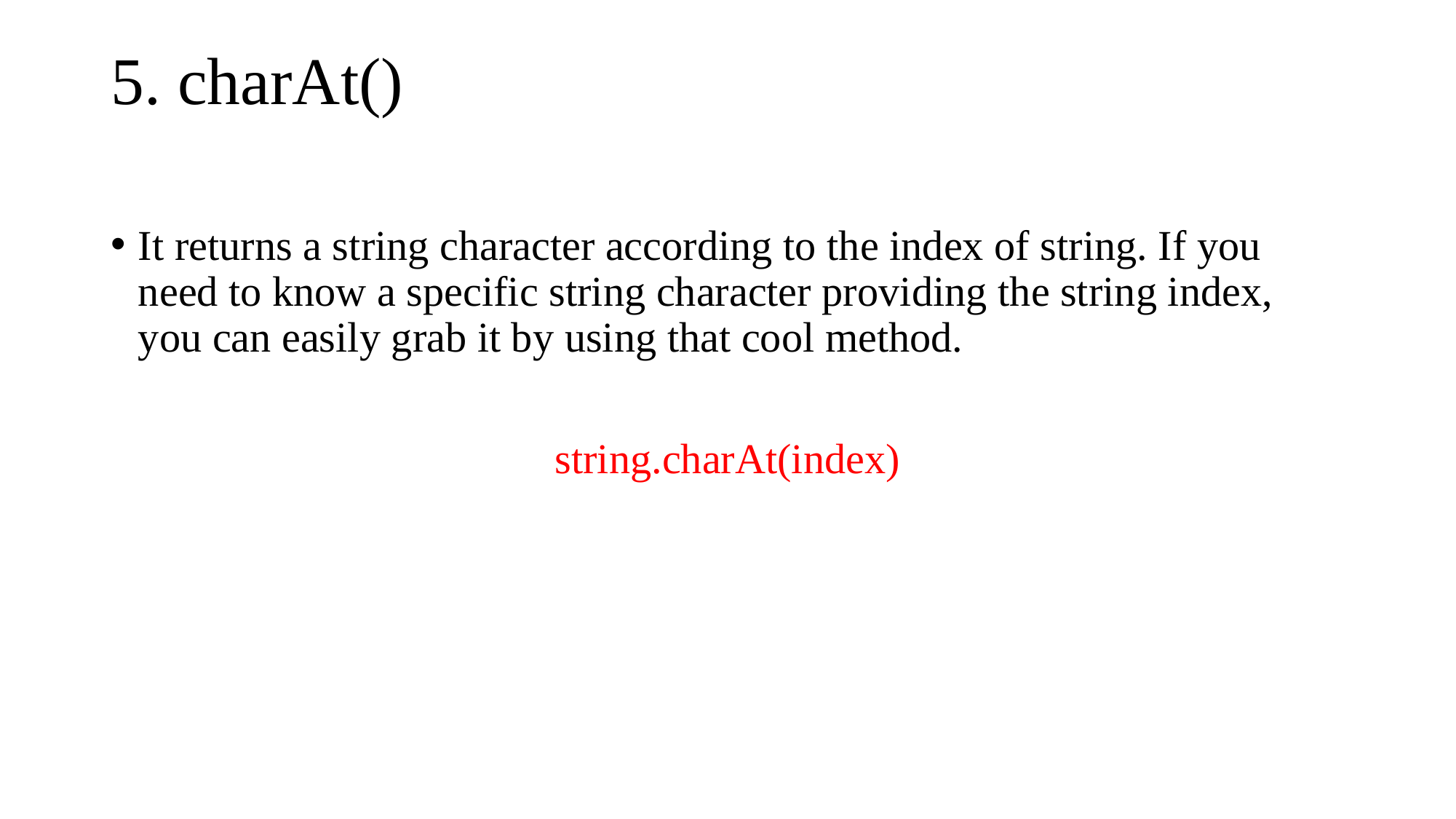

# 5. charAt()
It returns a string character according to the index of string. If you need to know a specific string character providing the string index, you can easily grab it by using that cool method.

string.charAt(index)